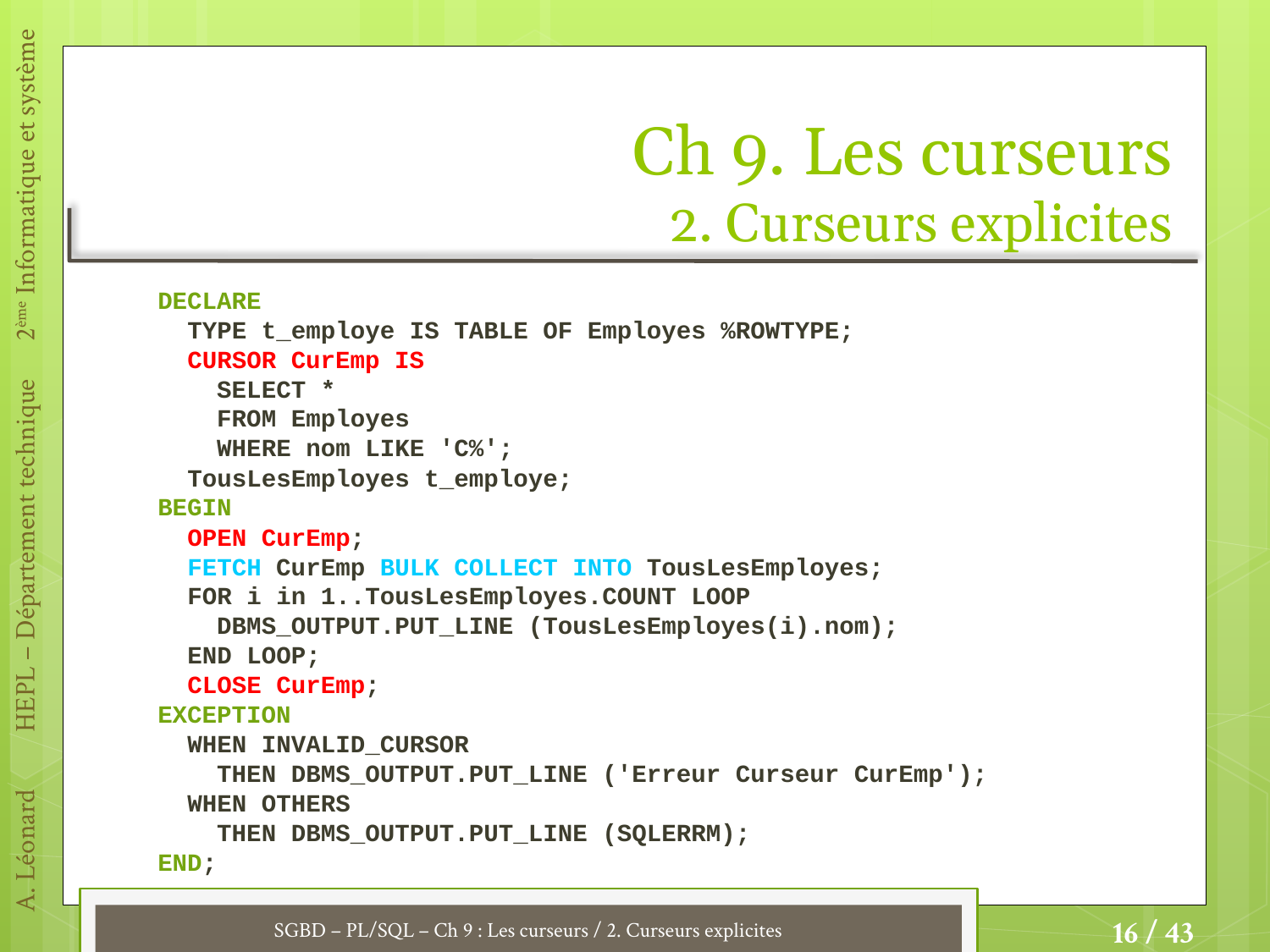

# Ch 9. Les curseurs 2. Curseurs explicites
DECLARE
  TYPE t_employe IS TABLE OF Employes %ROWTYPE;
  CURSOR CurEmp IS
    SELECT *
    FROM Employes
    WHERE nom LIKE 'C%';
  TousLesEmployes t_employe;
BEGIN
  OPEN CurEmp;
  FETCH CurEmp BULK COLLECT INTO TousLesEmployes;
  FOR i in 1..TousLesEmployes.COUNT LOOP
    DBMS_OUTPUT.PUT_LINE (TousLesEmployes(i).nom);
  END LOOP;
  CLOSE CurEmp;
EXCEPTION
  WHEN INVALID_CURSOR
    THEN DBMS_OUTPUT.PUT_LINE ('Erreur Curseur CurEmp');
  WHEN OTHERS
    THEN DBMS_OUTPUT.PUT_LINE (SQLERRM);
END;
SGBD – PL/SQL – Ch 9 : Les curseurs / 2. Curseurs explicites